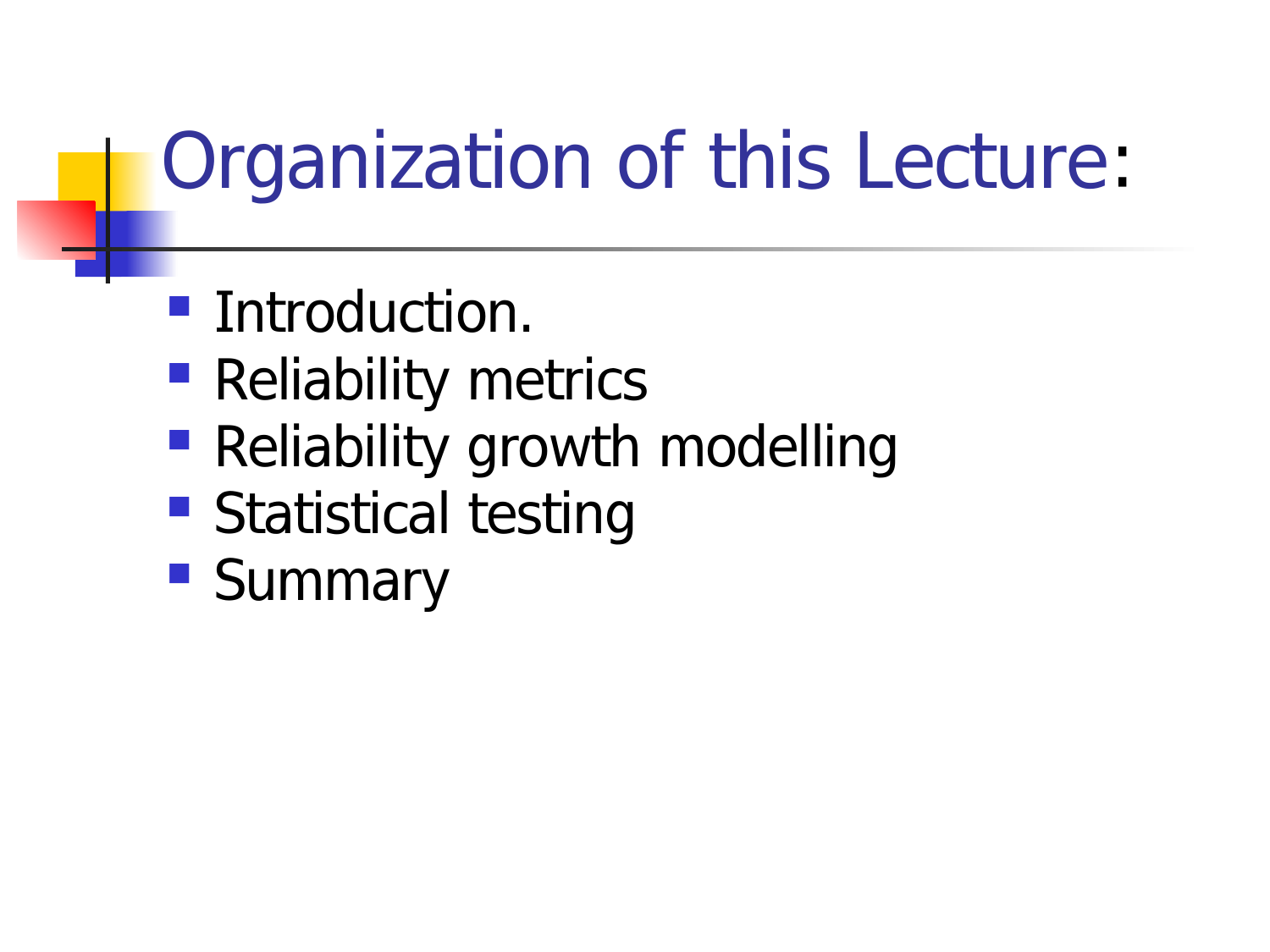

# Organization of this Lecture:
Introduction.
Reliability metrics
Reliability growth modelling
Statistical testing
Summary